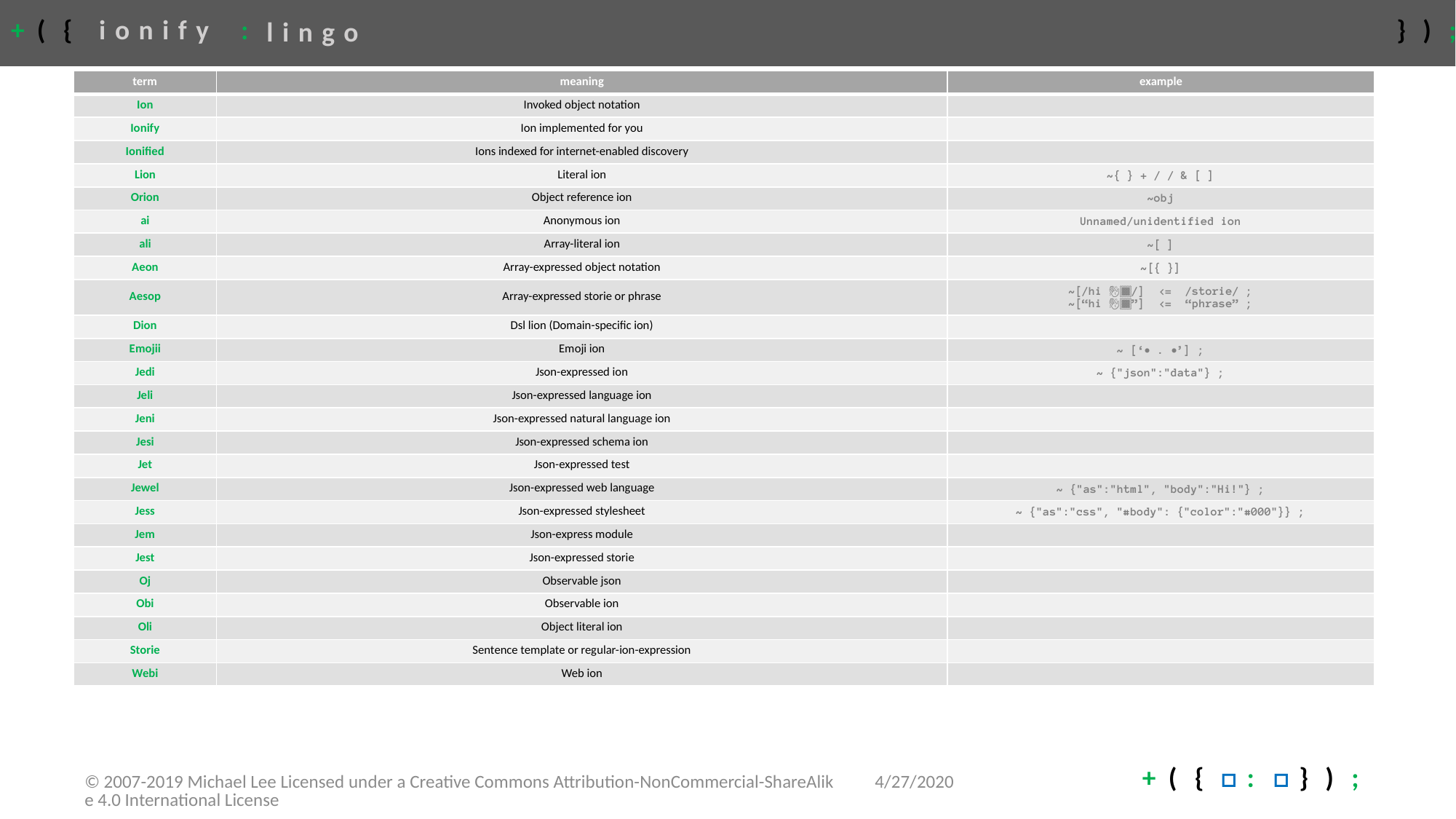

# lingo
| term | meaning | example |
| --- | --- | --- |
| Ion | Invoked object notation |  |
| Ionify | Ion implemented for you |  |
| Ionified | Ions indexed for internet-enabled discovery |  |
| Lion | Literal ion | ~{ } + / / & [ ] |
| Orion | Object reference ion | ~obj |
| ai | Anonymous ion | Unnamed/unidentified ion |
| ali | Array-literal ion | ~[ ] |
| Aeon | Array-expressed object notation | ~[{ }] |
| Aesop | Array-expressed storie or phrase | ~[/hi 👋🏾/] <= /storie/ ; ~[“hi 👋🏾”] <= “phrase” ; |
| Dion | Dsl lion (Domain-specific ion) |  |
| Emojii | Emoji ion | ~ [‘• . •’] ; |
| Jedi | Json-expressed ion | ~ {"json":"data"} ; |
| Jeli | Json-expressed language ion |  |
| Jeni | Json-expressed natural language ion |  |
| Jesi | Json-expressed schema ion |  |
| Jet | Json-expressed test |  |
| Jewel | Json-expressed web language | ~ {"as":"html", "body":"Hi!"} ; |
| Jess | Json-expressed stylesheet | ~ {"as":"css", "#body": {"color":"#000"}} ; |
| Jem | Json-express module |  |
| Jest | Json-expressed storie |  |
| Oj | Observable json |  |
| Obi | Observable ion |  |
| Oli | Object literal ion |  |
| Storie | Sentence template or regular-ion-expression |  |
| Webi | Web ion |  |
4/27/2020
© 2007-2019 Michael Lee Licensed under a Creative Commons Attribution-NonCommercial-ShareAlike 4.0 International License